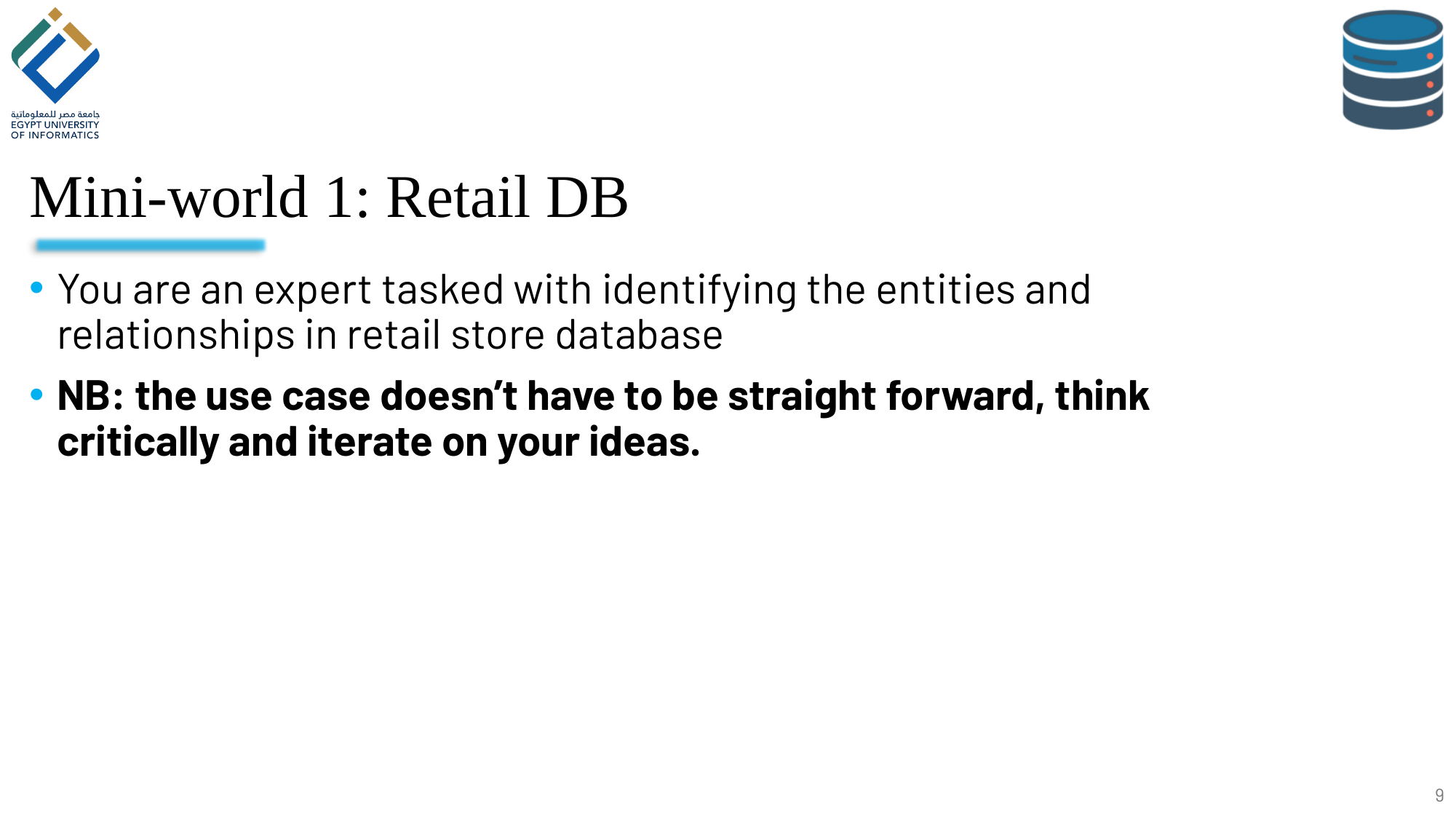

# Mini-world 1: Retail DB
You are an expert tasked with identifying the entities and relationships in retail store database
NB: the use case doesn’t have to be straight forward, think critically and iterate on your ideas.
9